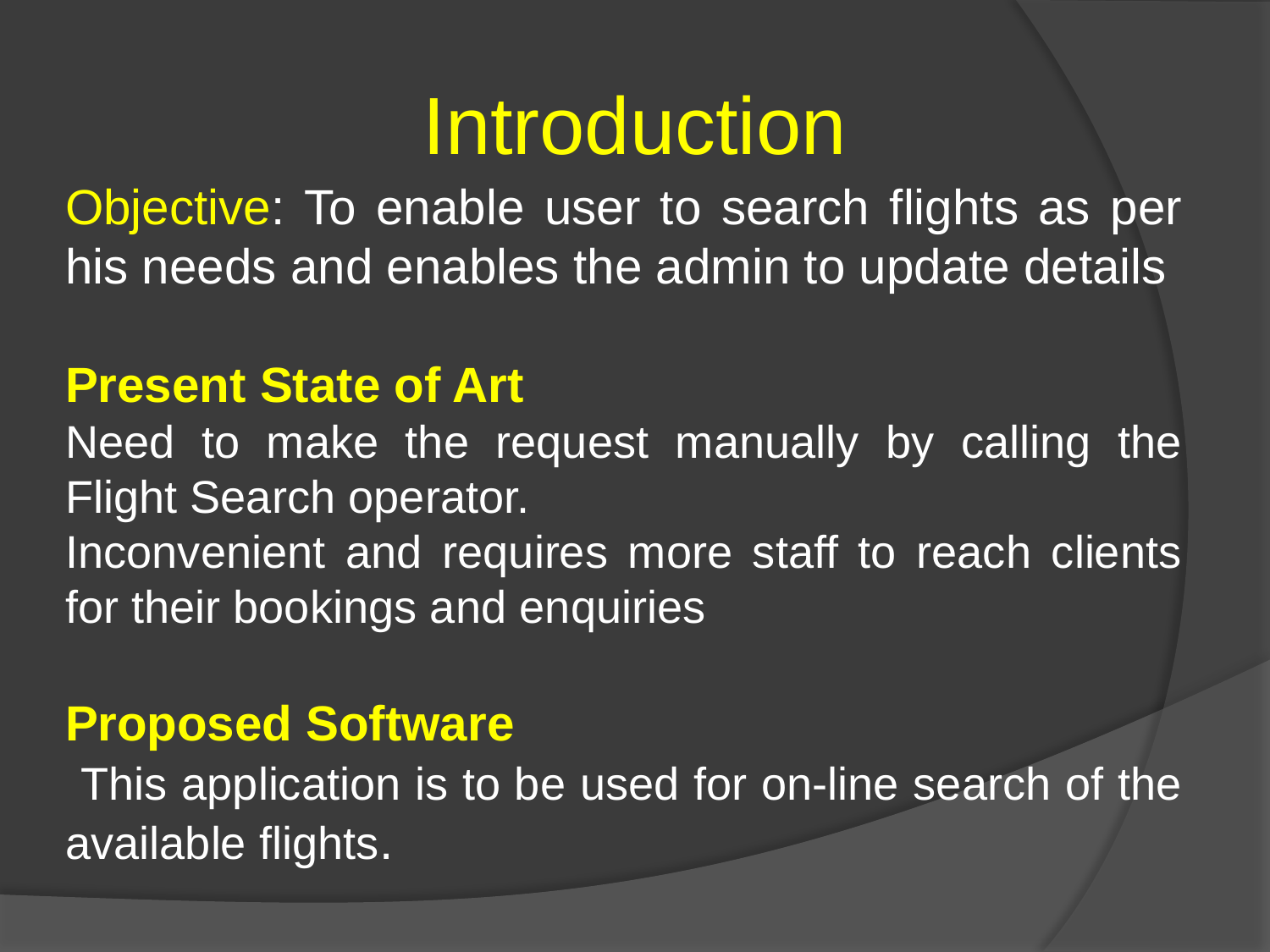

# Introduction
Objective: To enable user to search flights as per his needs and enables the admin to update details

Present State of Art
Need to make the request manually by calling the Flight Search operator.
Inconvenient and requires more staff to reach clients for their bookings and enquiries

Proposed Software
 This application is to be used for on-line search of the available flights.